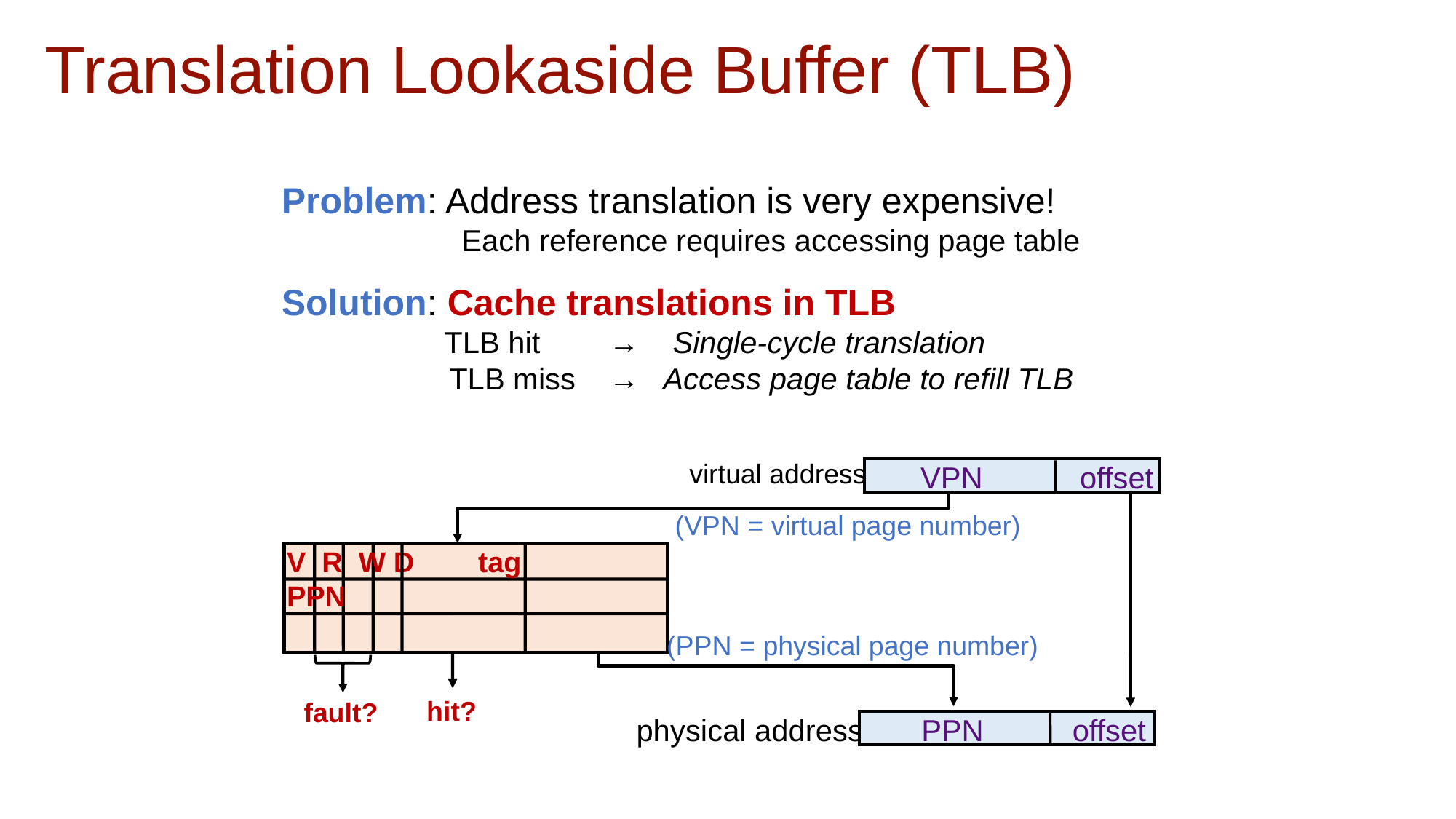

# Translation Lookaside Buffer (TLB)
Problem: Address translation is very expensive!
               Each reference requires accessing page table

Solution: Cache translations in TLB
	       TLB hit	→    Single-cycle translation
	       TLB miss	→   Access page table to refill TLB
virtual address
VPN   	      offset

(VPN = virtual page number)
V  R  W D        tag              PPN

(PPN = physical page number)

hit?
fault?
physical address
PPN	     offset